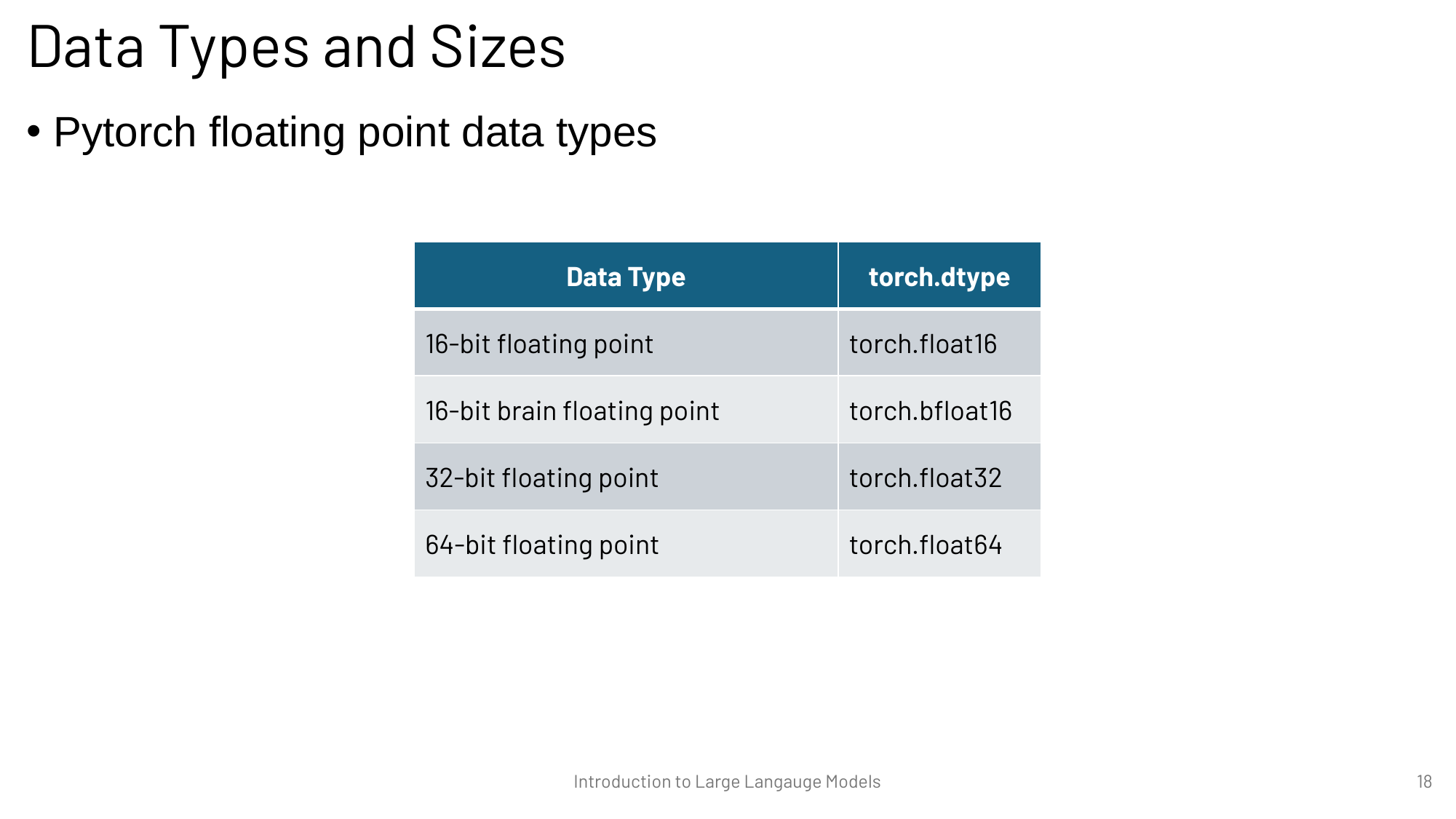

# Data Types and Sizes
Pytorch floating point data types
| Data Type | torch.dtype |
| --- | --- |
| 16-bit floating point | torch.float16 |
| 16-bit brain floating point | torch.bfloat16 |
| 32-bit floating point | torch.float32 |
| 64-bit floating point | torch.float64 |
Introduction to Large Langauge Models
18